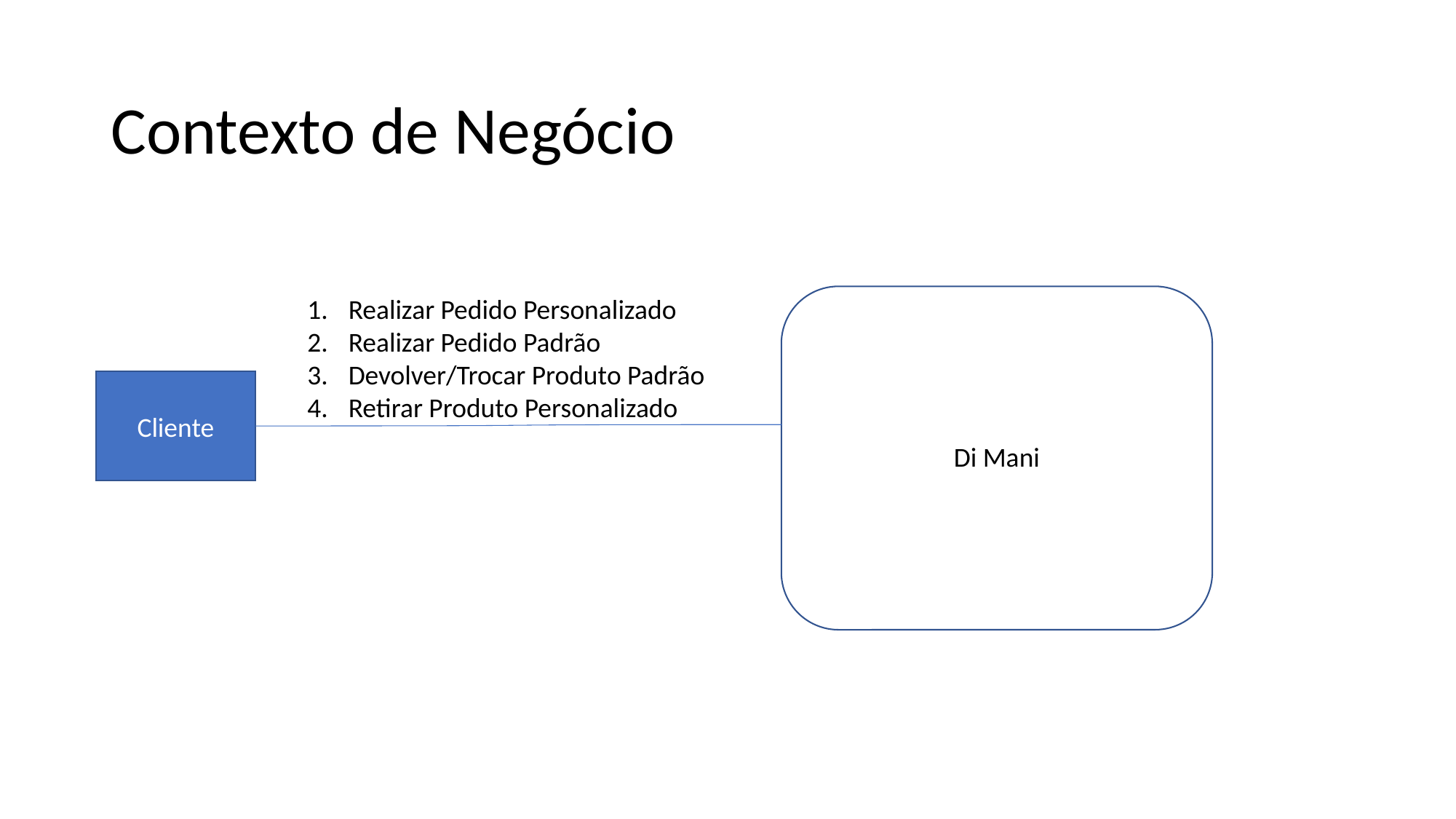

# Contexto de Negócio

Di Mani
Realizar Pedido Personalizado
Realizar Pedido Padrão
Devolver/Trocar Produto Padrão
Retirar Produto Personalizado

Cliente